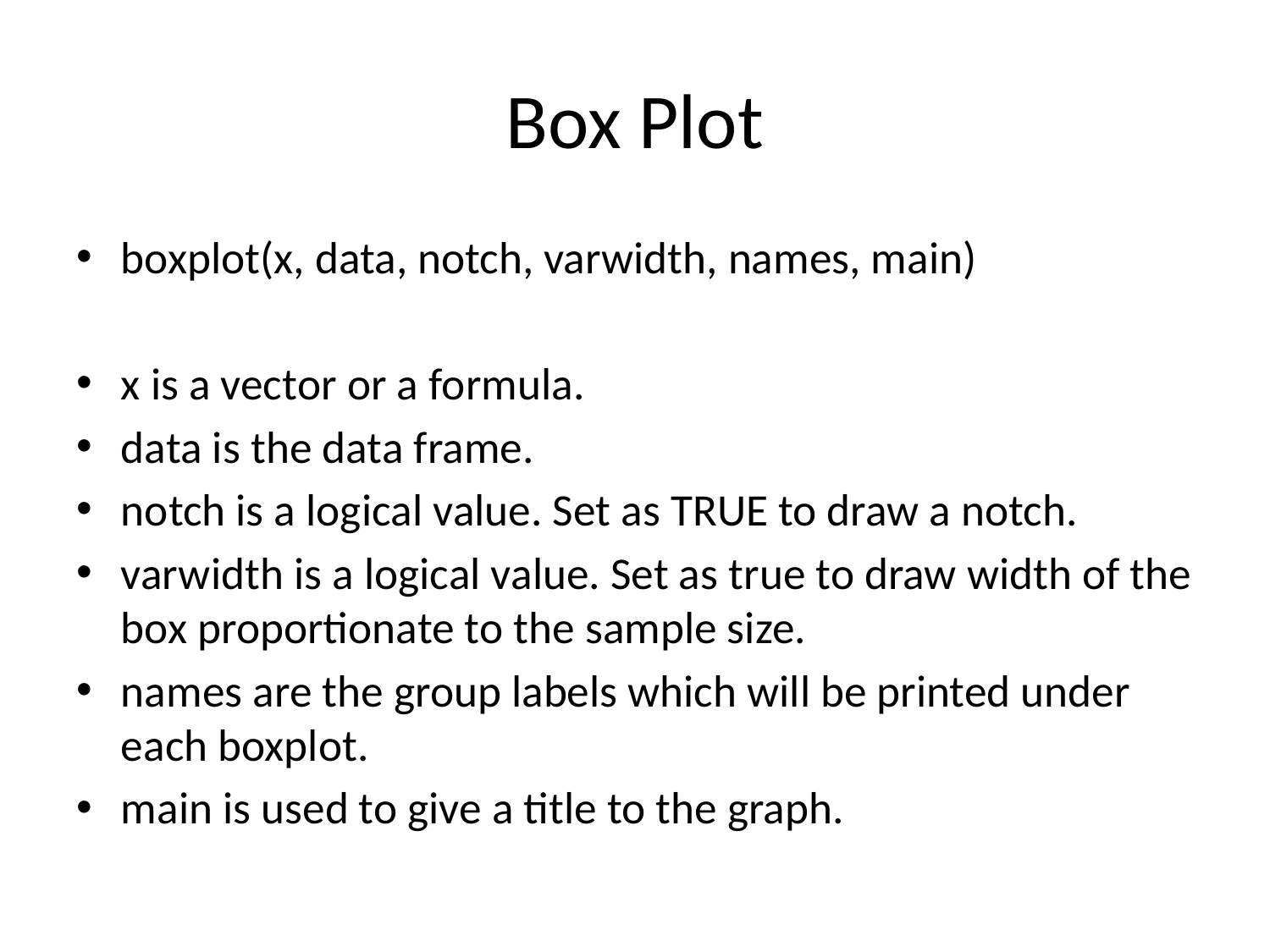

# Box Plot
boxplot(x, data, notch, varwidth, names, main)

x is a vector or a formula.
data is the data frame.
notch is a logical value. Set as TRUE to draw a notch.
varwidth is a logical value. Set as true to draw width of the box proportionate to the sample size.
names are the group labels which will be printed under each boxplot.
main is used to give a title to the graph.